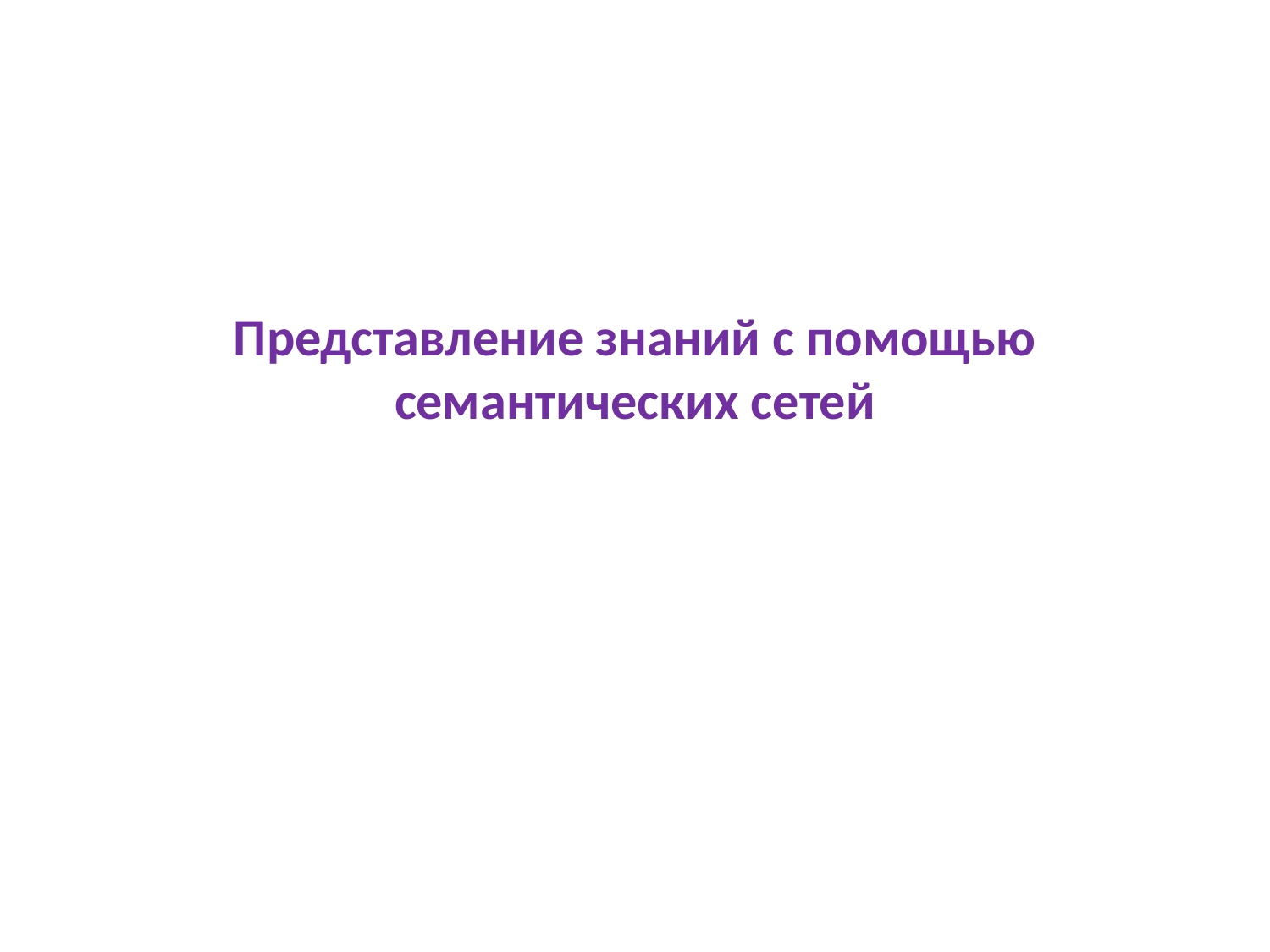

# Представление знаний с помощью семантических сетей